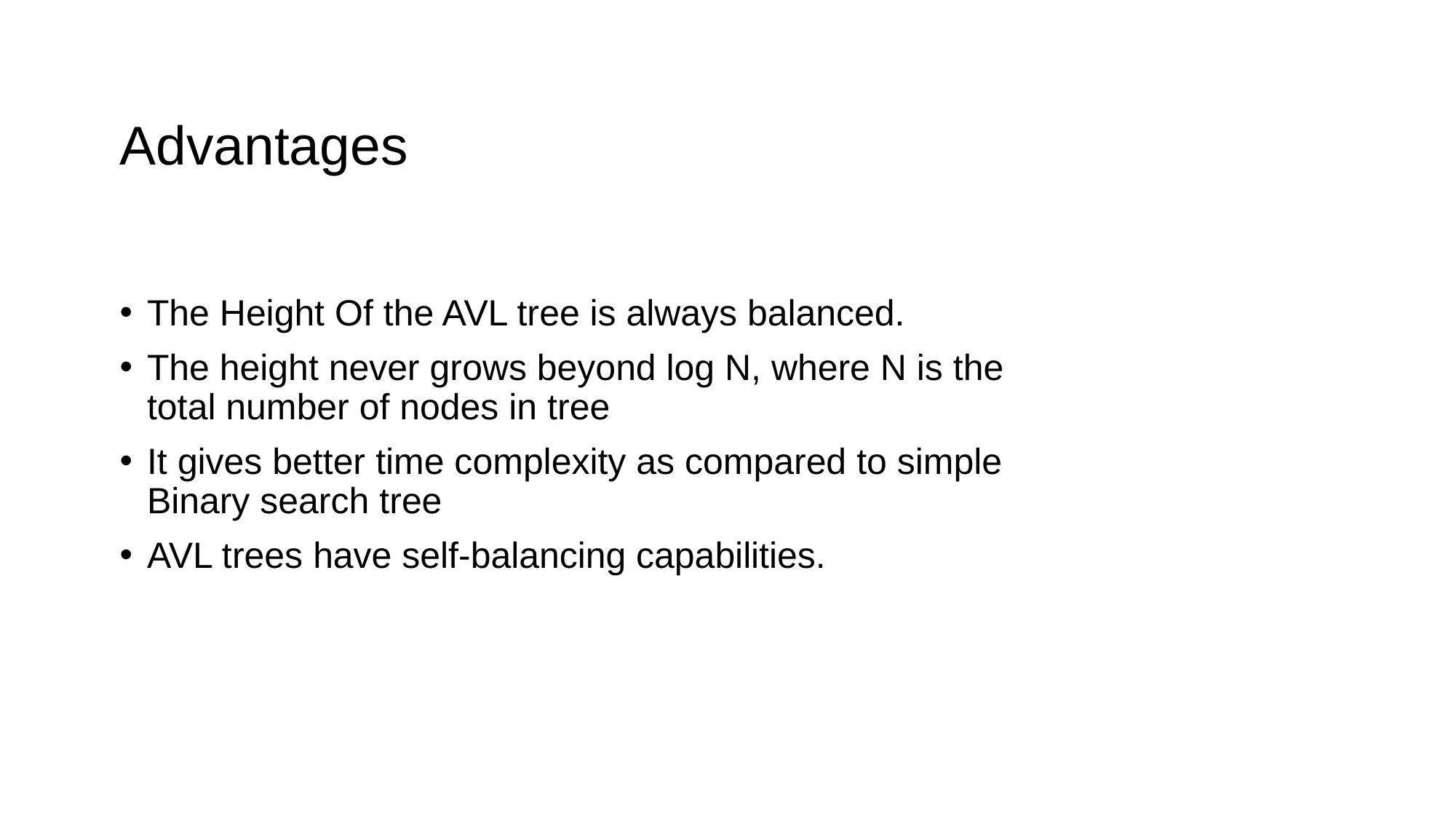

Advantages

The Height Of the AVL tree is always balanced.
The height never grows beyond log N, where N is the total number of nodes in tree
It gives better time complexity as compared to simple Binary search tree
AVL trees have self-balancing capabilities.